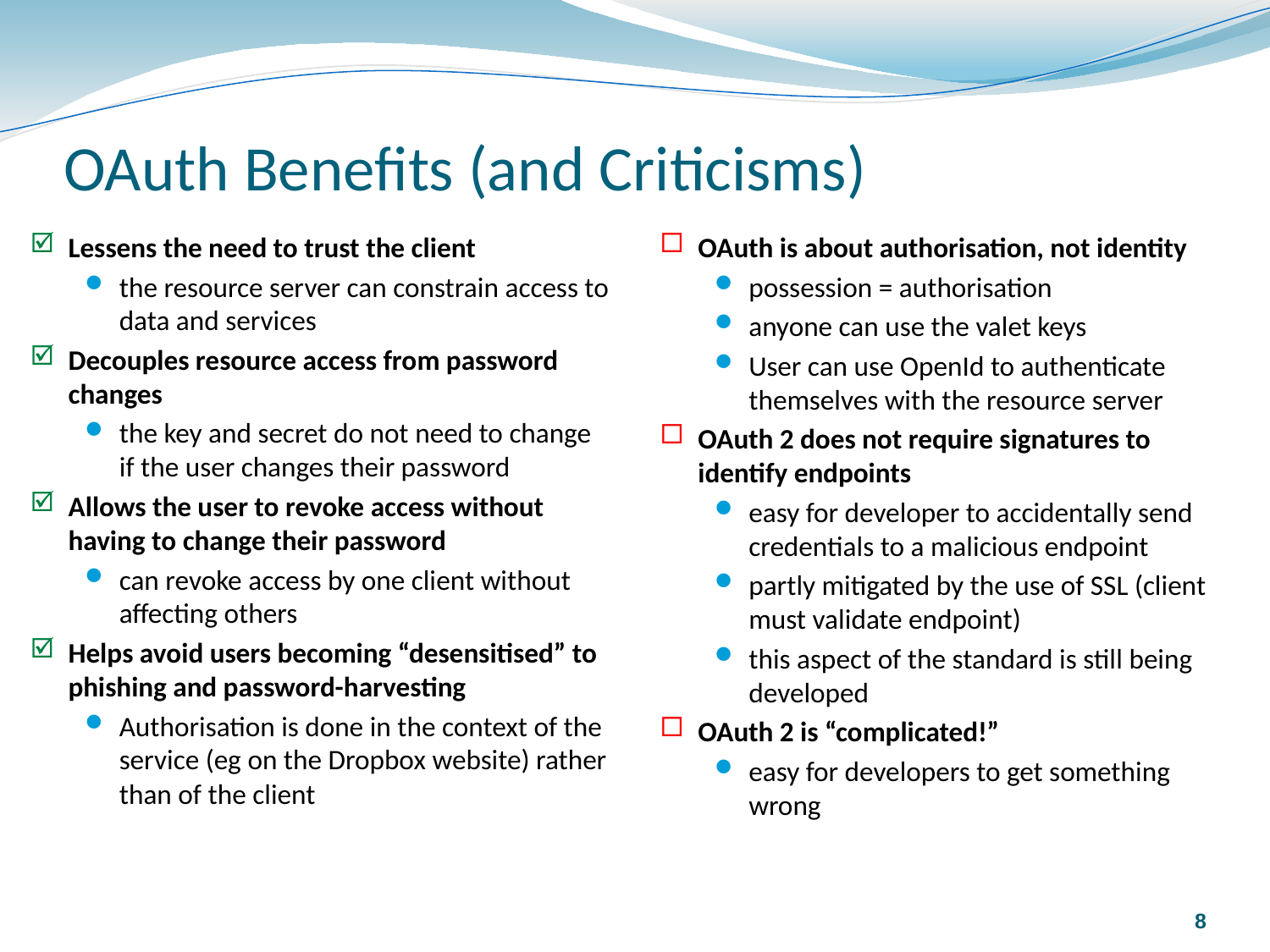

OAuth Benefits (and Criticisms)
Lessens the need to trust the client
the resource server can constrain access to data and services
Decouples resource access from password changes
the key and secret do not need to change if the user changes their password
Allows the user to revoke access without having to change their password
can revoke access by one client without affecting others
Helps avoid users becoming “desensitised” to phishing and password-harvesting
Authorisation is done in the context of the service (eg on the Dropbox website) rather than of the client
OAuth is about authorisation, not identity
possession = authorisation
anyone can use the valet keys
User can use OpenId to authenticate themselves with the resource server
OAuth 2 does not require signatures to identify endpoints
easy for developer to accidentally send credentials to a malicious endpoint
partly mitigated by the use of SSL (client must validate endpoint)
this aspect of the standard is still being developed
OAuth 2 is “complicated!”
easy for developers to get something wrong
8